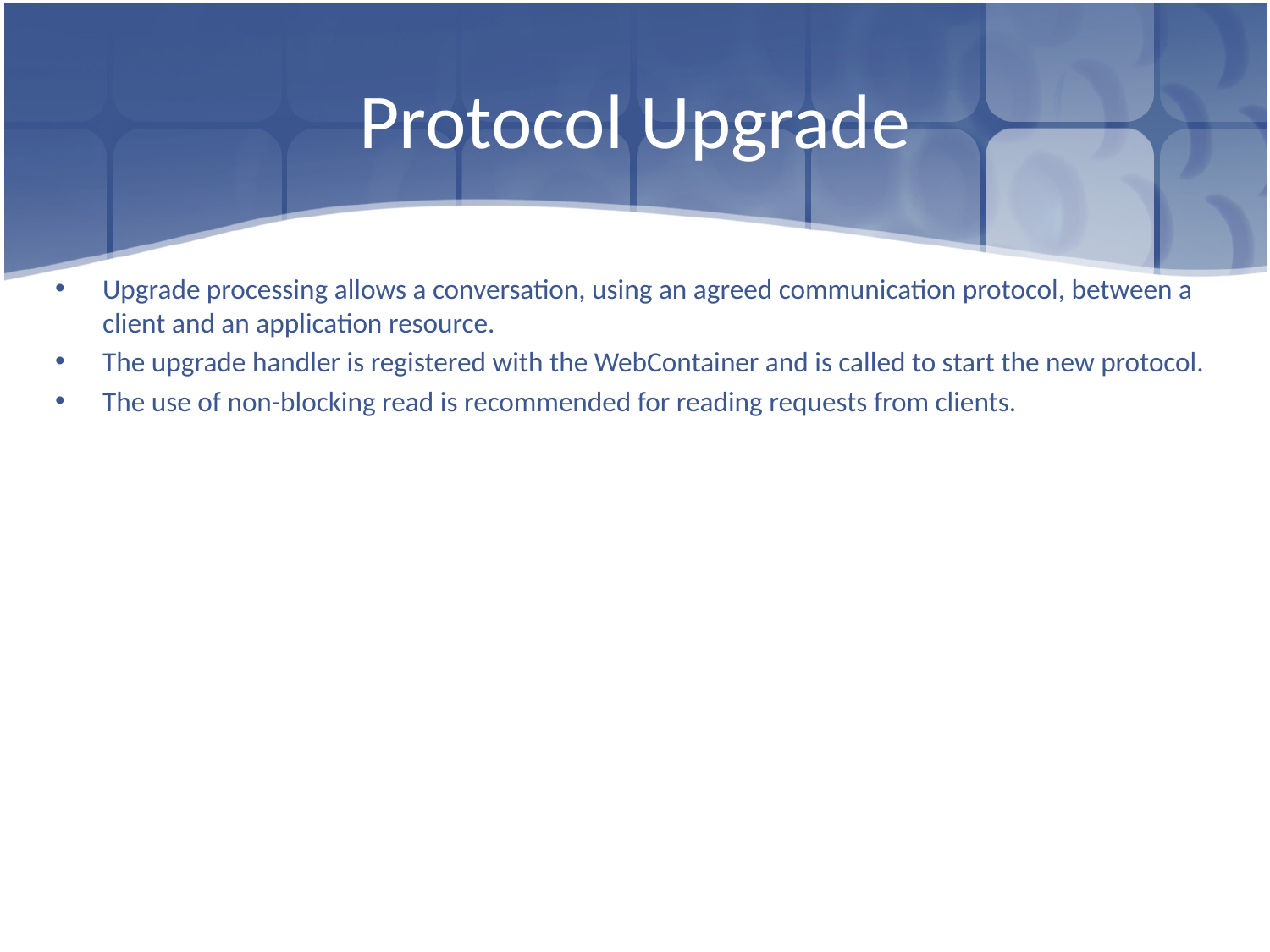

# Protocol Upgrade
Upgrade processing allows a conversation, using an agreed communication protocol, between a client and an application resource.
The upgrade handler is registered with the WebContainer and is called to start the new protocol.
The use of non-blocking read is recommended for reading requests from clients.